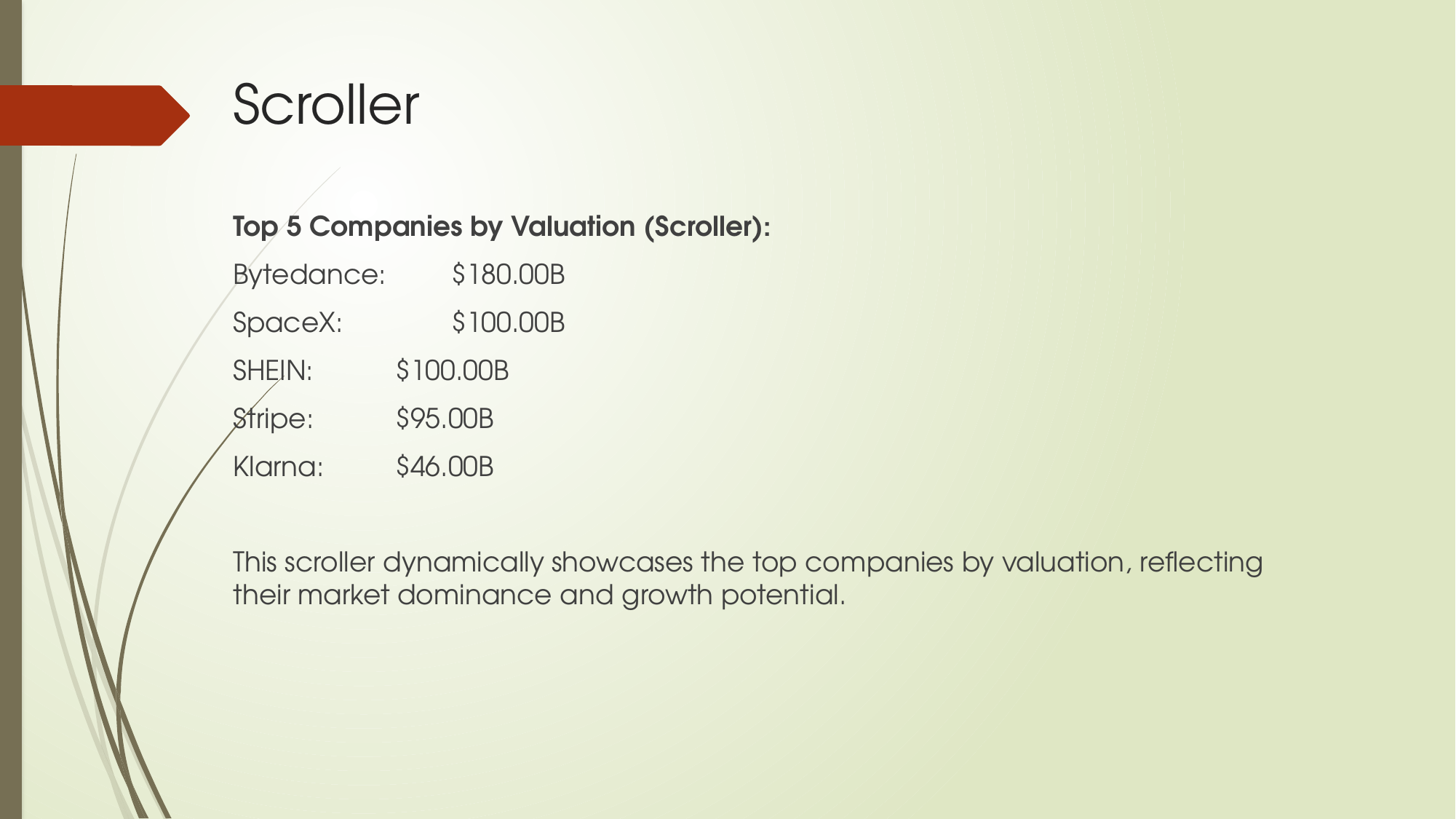

# Scroller
Top 5 Companies by Valuation (Scroller):
Bytedance:	$180.00B
SpaceX:	$100.00B
SHEIN:	       $100.00B
Stripe:	       $95.00B
Klarna:	       $46.00B

This scroller dynamically showcases the top companies by valuation, reflecting their market dominance and growth potential.